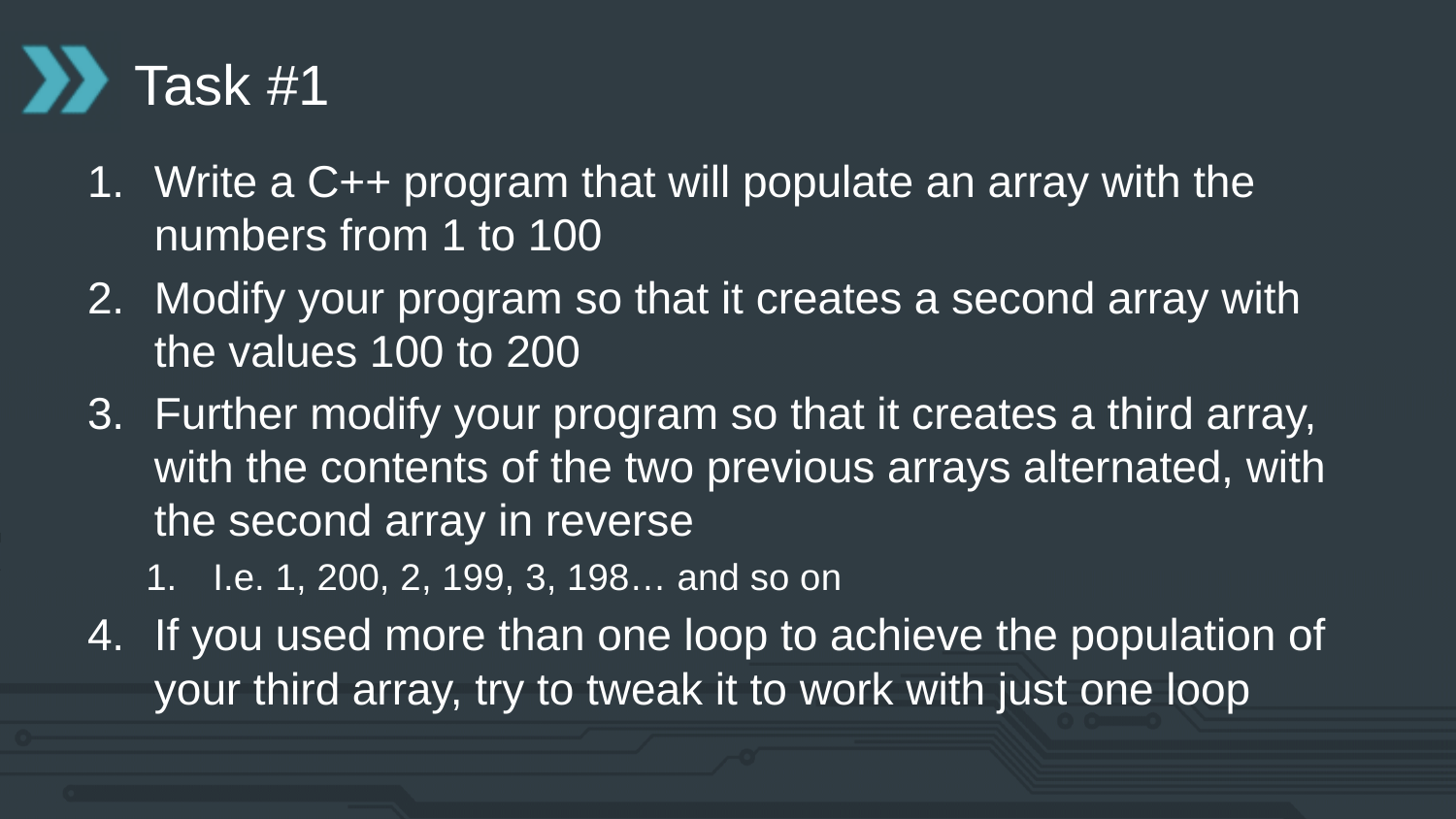

# Task #1
Write a C++ program that will populate an array with the numbers from 1 to 100
Modify your program so that it creates a second array with the values 100 to 200
Further modify your program so that it creates a third array, with the contents of the two previous arrays alternated, with the second array in reverse
I.e. 1, 200, 2, 199, 3, 198… and so on
If you used more than one loop to achieve the population of your third array, try to tweak it to work with just one loop